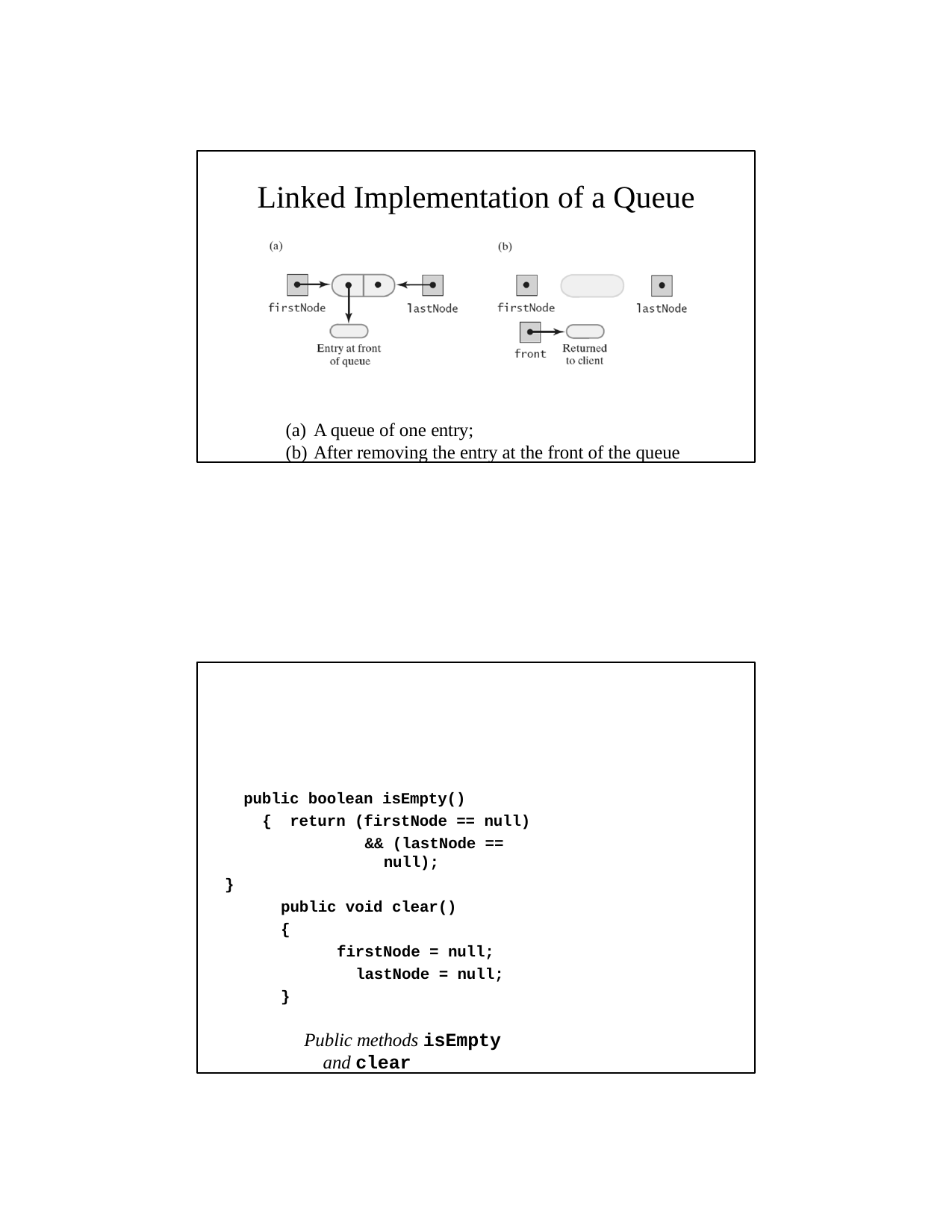

Linked Implementation of a Queue

A queue of one entry;
After removing the entry at the front of the queue

public boolean isEmpty()	{  return (firstNode == null)
&& (lastNode == null);
}
public void clear()
{
firstNode = null;  lastNode = null;
}

Public methods isEmpty and clear